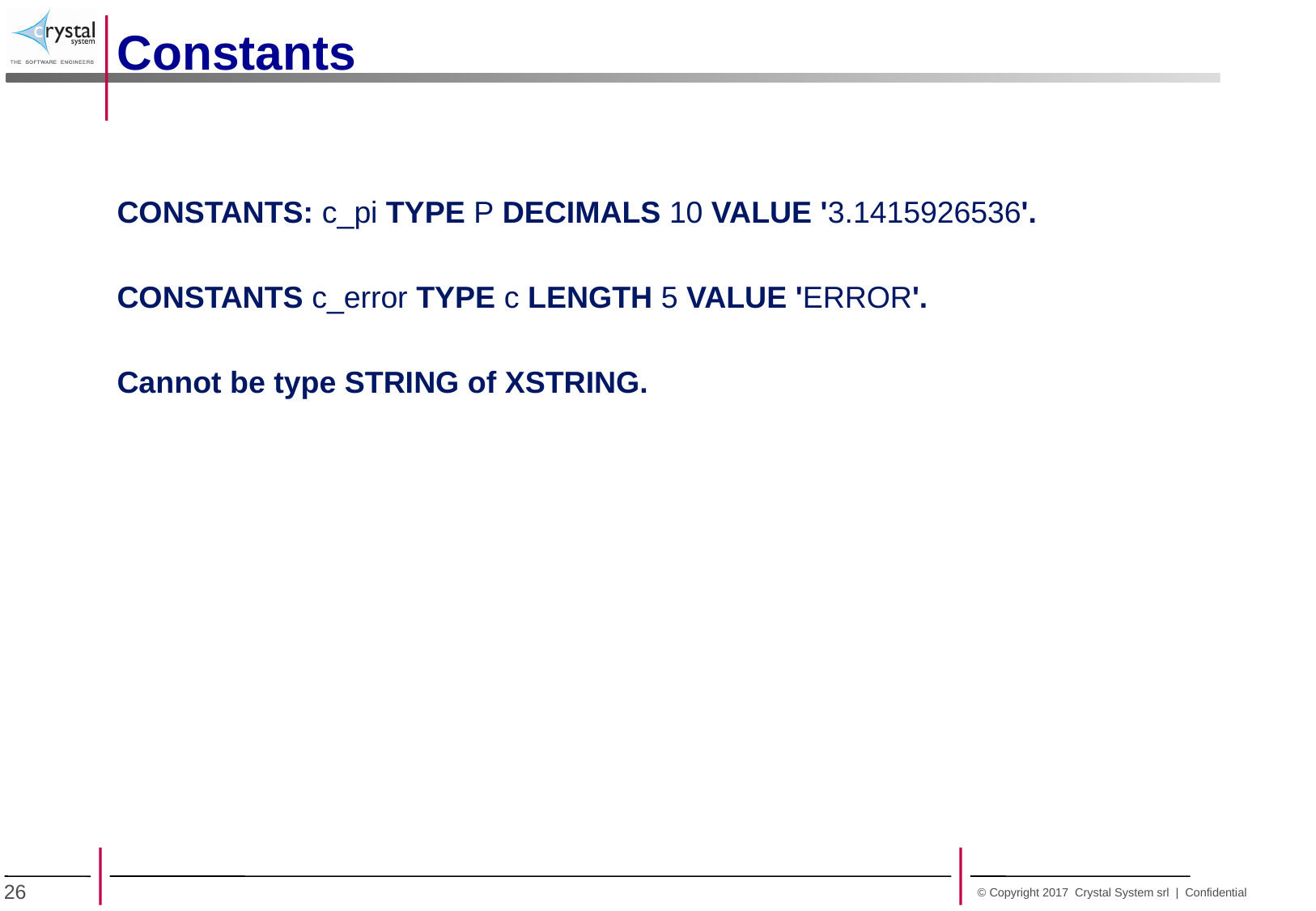

Constants
CONSTANTS: c_pi TYPE P DECIMALS 10 VALUE '3.1415926536'.

CONSTANTS c_error TYPE c LENGTH 5 VALUE 'ERROR'.

Cannot be type STRING of XSTRING.